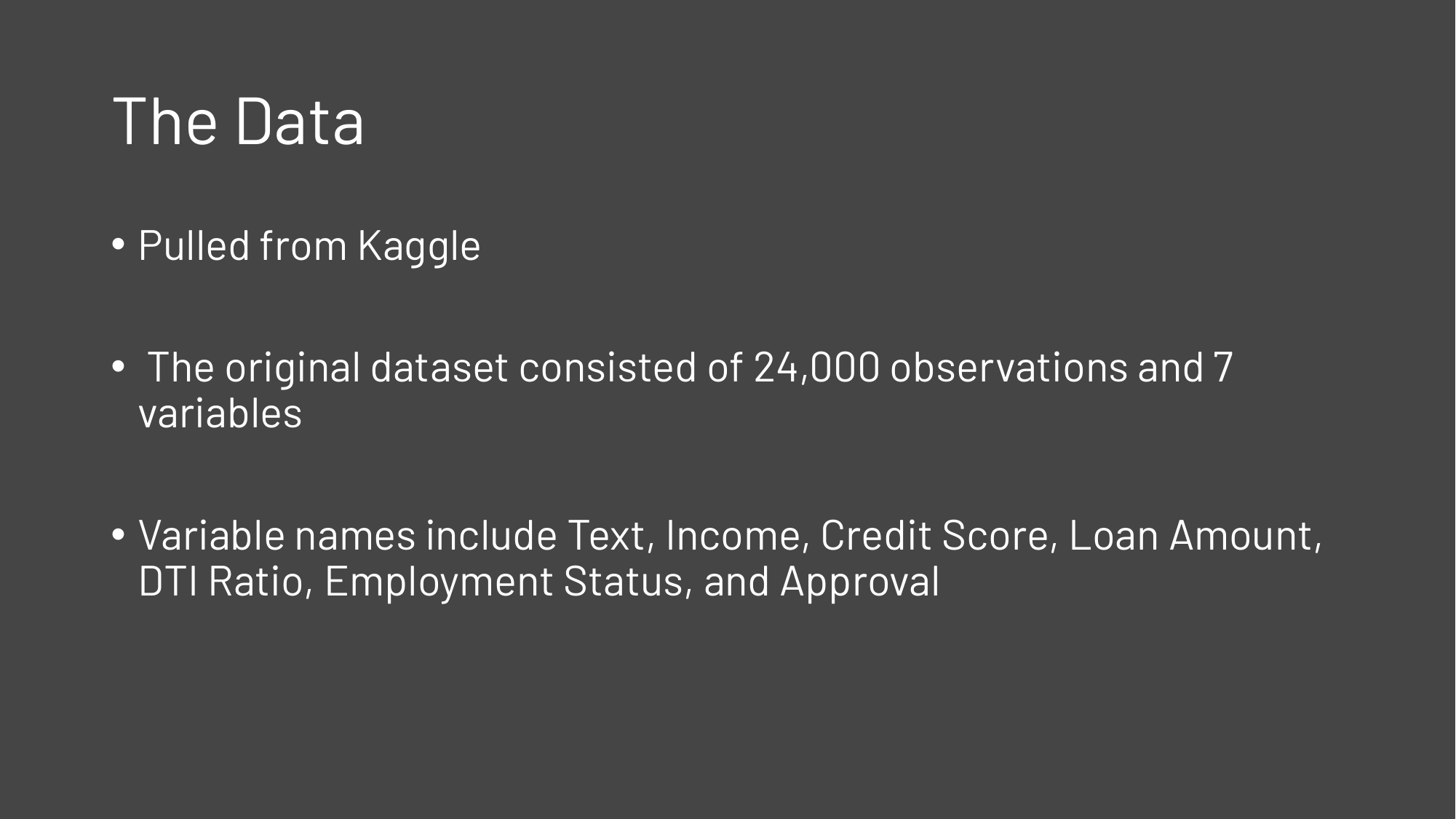

# The Data
Pulled from Kaggle

 The original dataset consisted of 24,000 observations and 7 variables

Variable names include Text, Income, Credit Score, Loan Amount, DTI Ratio, Employment Status, and Approval